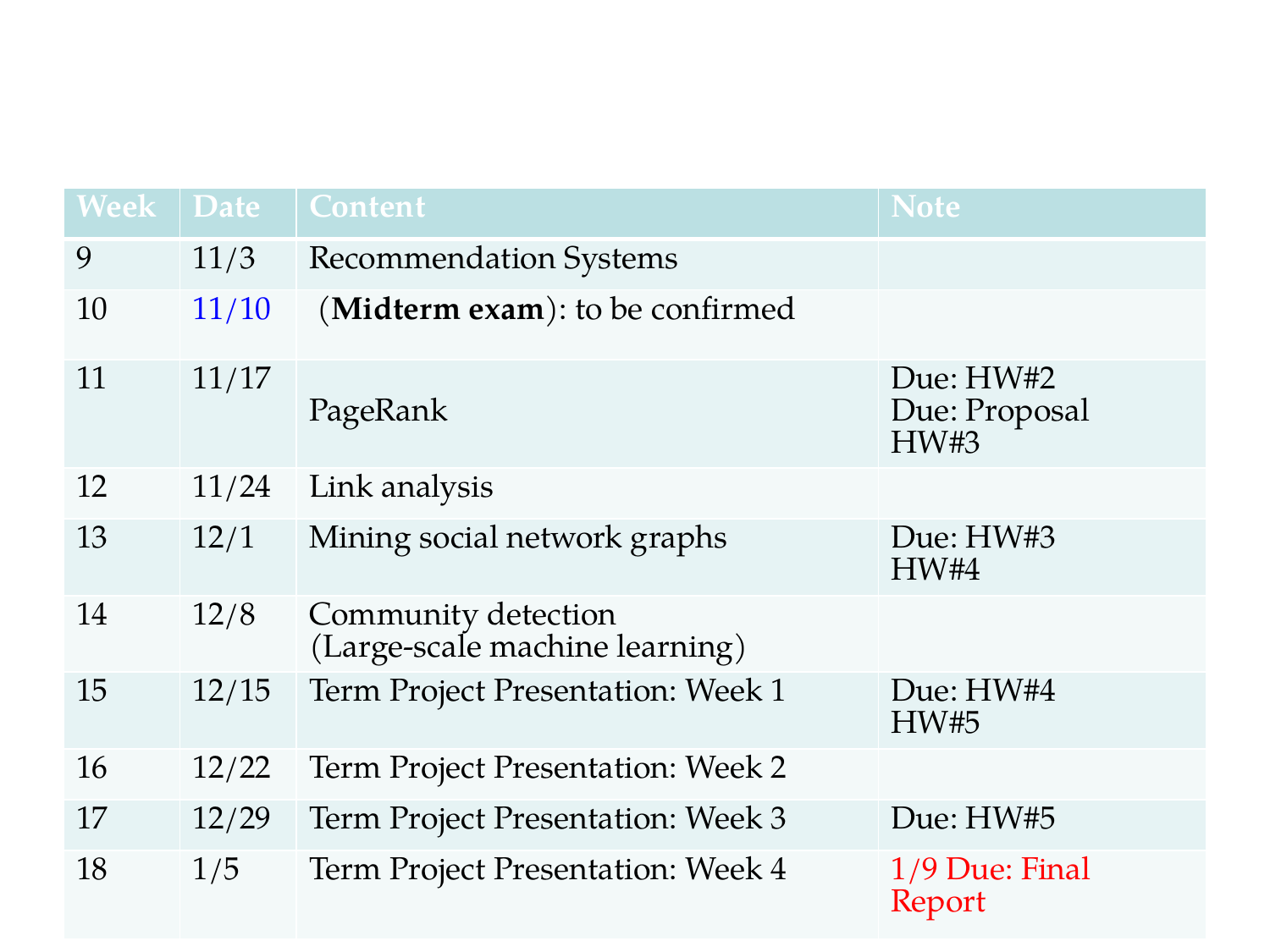

#
| Week | Date | Content | Note |
| --- | --- | --- | --- |
| 9 | 11/3 | Recommendation Systems |  |
| 10 | 11/10 | (Midterm exam): to be confirmed |  |
| 11 | 11/17 | PageRank | Due: HW#2 Due: Proposal HW#3 |
| 12 | 11/24 | Link analysis |  |
| 13 | 12/1 | Mining social network graphs | Due: HW#3 HW#4 |
| 14 | 12/8 | Community detection (Large-scale machine learning) |  |
| 15 | 12/15 | Term Project Presentation: Week 1 | Due: HW#4 HW#5 |
| 16 | 12/22 | Term Project Presentation: Week 2 |  |
| 17 | 12/29 | Term Project Presentation: Week 3 | Due: HW#5 |
| 18 | 1/5 | Term Project Presentation: Week 4 | 1/9 Due: Final Report |
Big Data Mining & Applications, Fall 2025
NTUT CSIE, IEECS
19